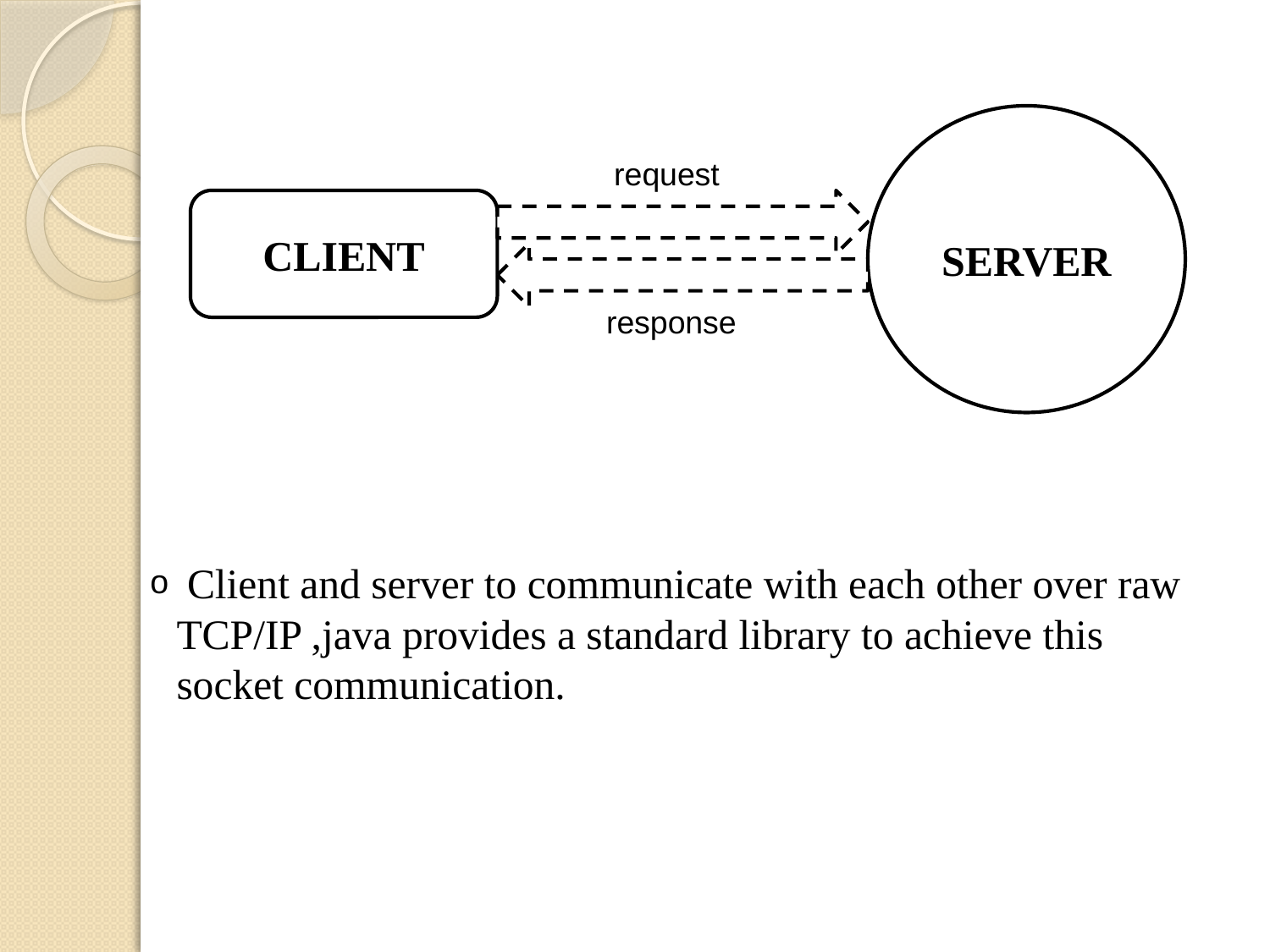

SERVER
 request
CLIENT

response
# Client and server to communicate with each other over raw  TCP/IP ,java provides a standard library to achieve this socket communication.